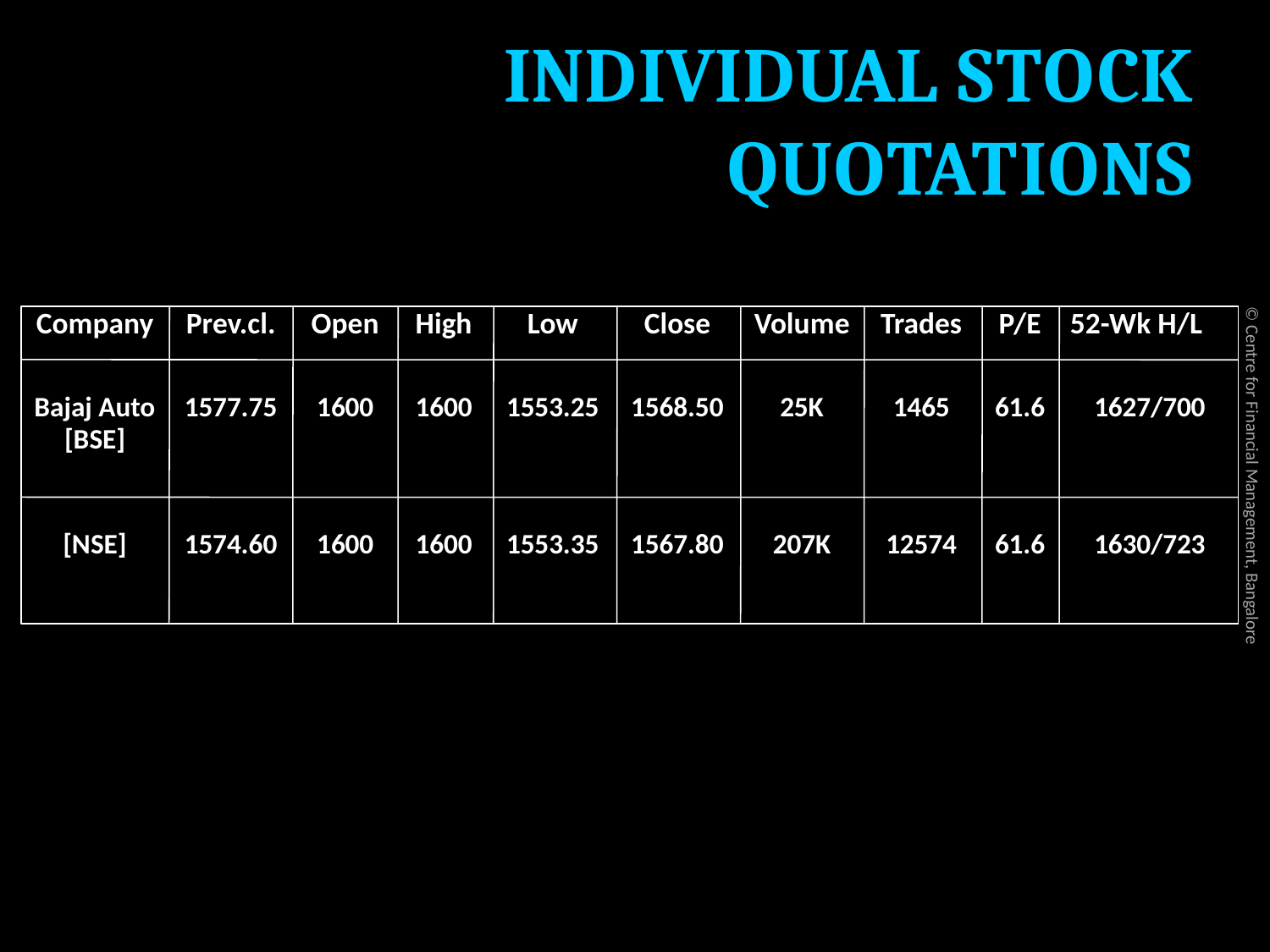

# INDIVIDUAL STOCK QUOTATIONS
| Company | Prev.cl. | Open | High | Low | Close | Volume | Trades | P/E | 52-Wk H/L |
| --- | --- | --- | --- | --- | --- | --- | --- | --- | --- |
| Bajaj Auto [BSE] | 1577.75 | 1600 | 1600 | 1553.25 | 1568.50 | 25K | 1465 | 61.6 | 1627/700 |
| [NSE] | 1574.60 | 1600 | 1600 | 1553.35 | 1567.80 | 207K | 12574 | 61.6 | 1630/723 |